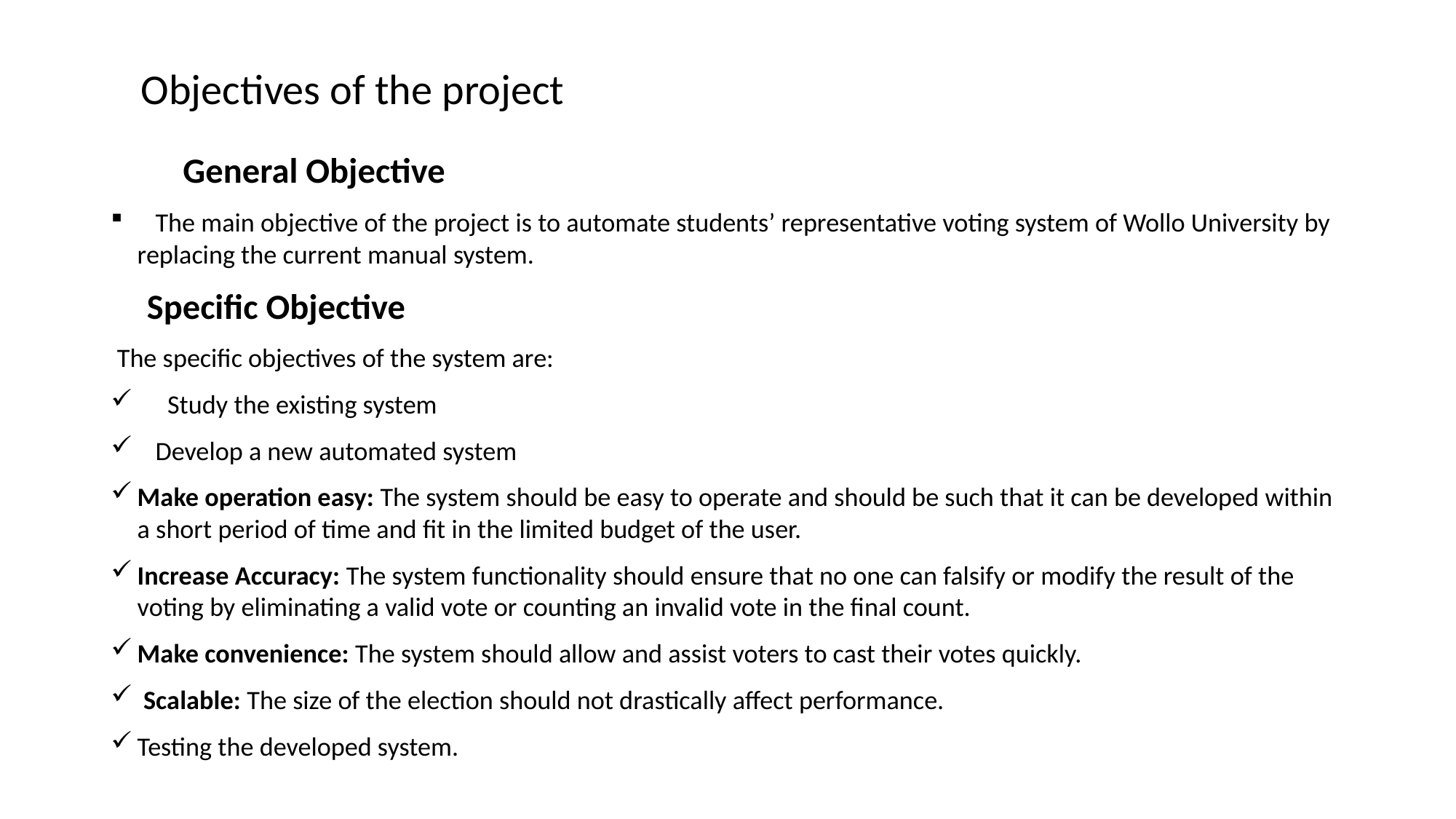

# Objectives of the project
            General Objective
   The main objective of the project is to automate students’ representative voting system of Wollo University by replacing the current manual system.
      Specific Objective
 The specific objectives of the system are:
     Study the existing system
   Develop a new automated system
Make operation easy: The system should be easy to operate and should be such that it can be developed within a short period of time and fit in the limited budget of the user.
Increase Accuracy: The system functionality should ensure that no one can falsify or modify the result of the voting by eliminating a valid vote or counting an invalid vote in the final count.
Make convenience: The system should allow and assist voters to cast their votes quickly.
 Scalable: The size of the election should not drastically affect performance.
Testing the developed system.